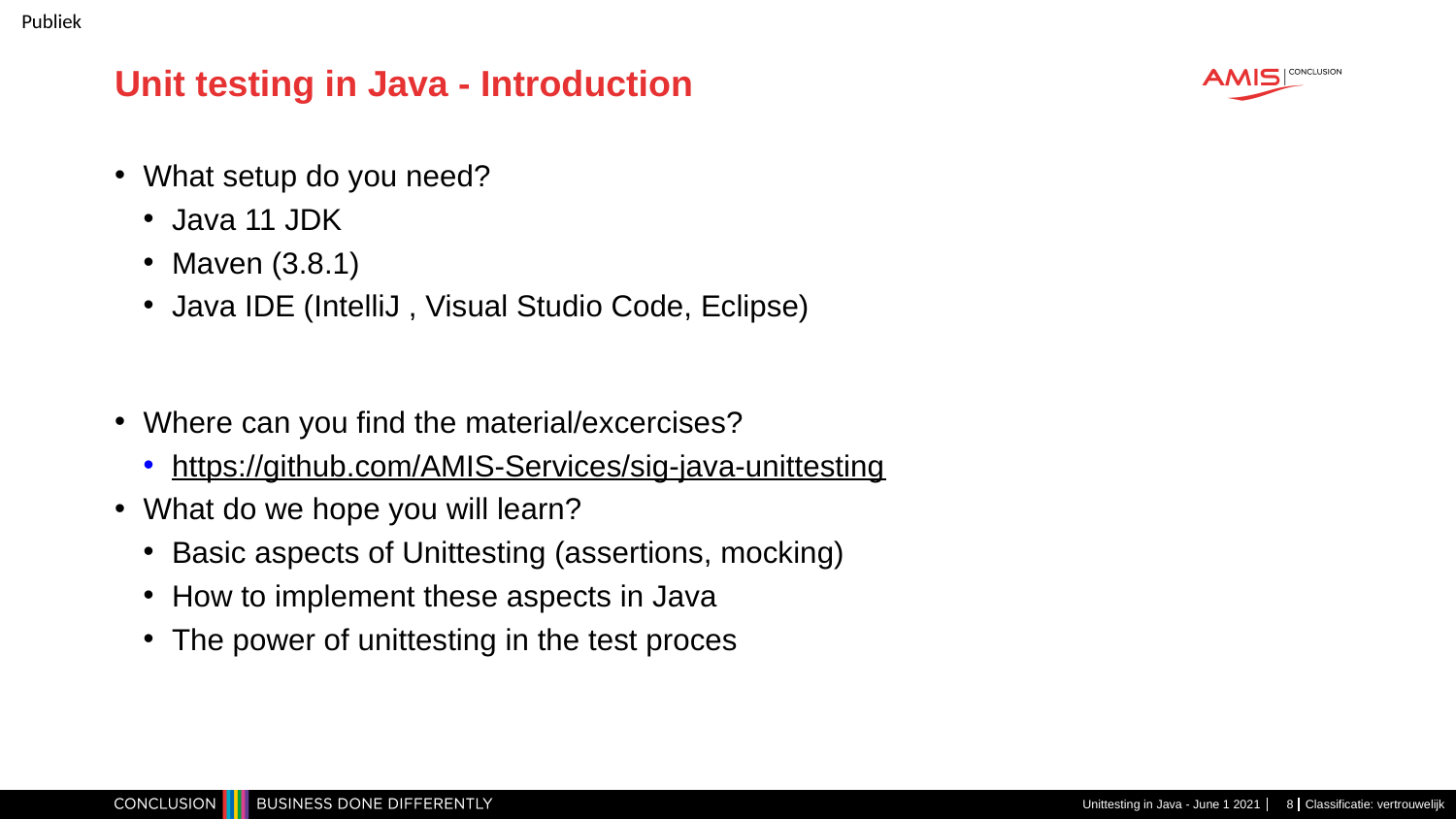

# Unit testing in Java - Introduction
What setup do you need?
Java 11 JDK
Maven (3.8.1)
Java IDE (IntelliJ , Visual Studio Code, Eclipse)

Where can you find the material/excercises?
https://github.com/AMIS-Services/sig-java-unittesting
What do we hope you will learn?
Basic aspects of Unittesting (assertions, mocking)
How to implement these aspects in Java
The power of unittesting in the test proces

Unittesting in Java - June 1 2021
8